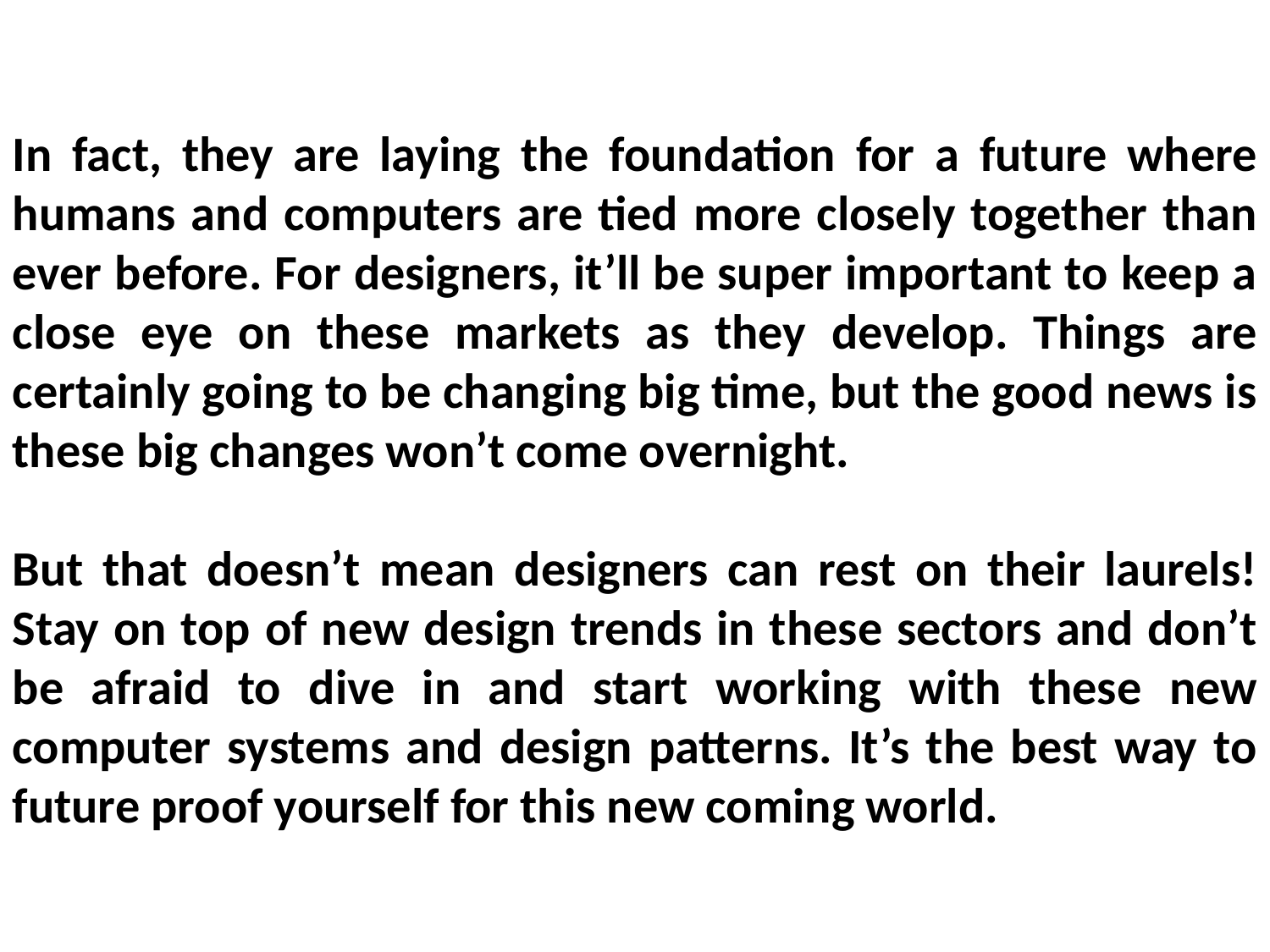

In fact, they are laying the foundation for a future where humans and computers are tied more closely together than ever before. For designers, it’ll be super important to keep a close eye on these markets as they develop. Things are certainly going to be changing big time, but the good news is these big changes won’t come overnight.

But that doesn’t mean designers can rest on their laurels! Stay on top of new design trends in these sectors and don’t be afraid to dive in and start working with these new computer systems and design patterns. It’s the best way to future proof yourself for this new coming world.